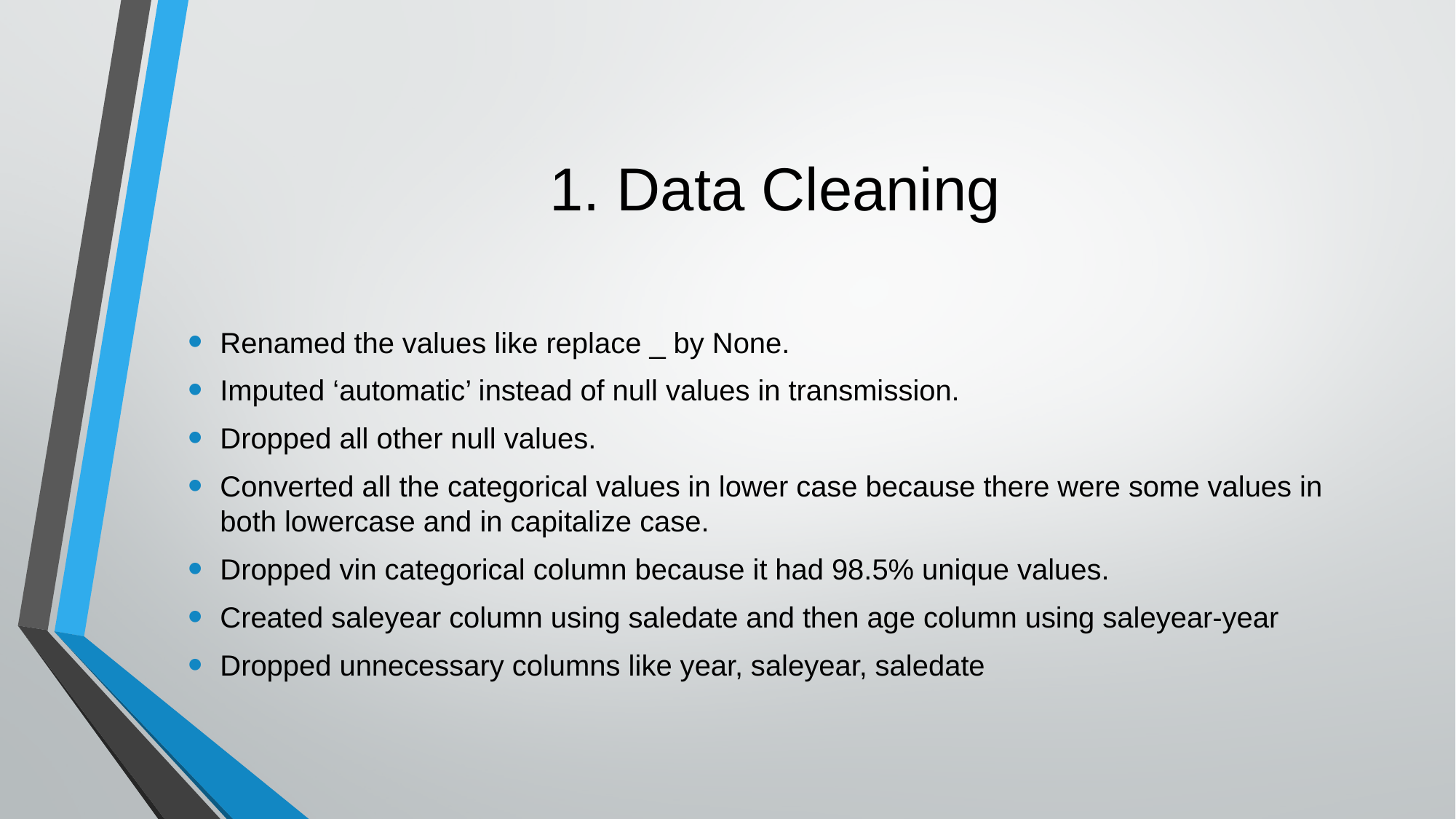

# 1. Data Cleaning
Renamed the values like replace _ by None.
Imputed ‘automatic’ instead of null values in transmission.
Dropped all other null values.
Converted all the categorical values in lower case because there were some values in both lowercase and in capitalize case.
Dropped vin categorical column because it had 98.5% unique values.
Created saleyear column using saledate and then age column using saleyear-year
Dropped unnecessary columns like year, saleyear, saledate